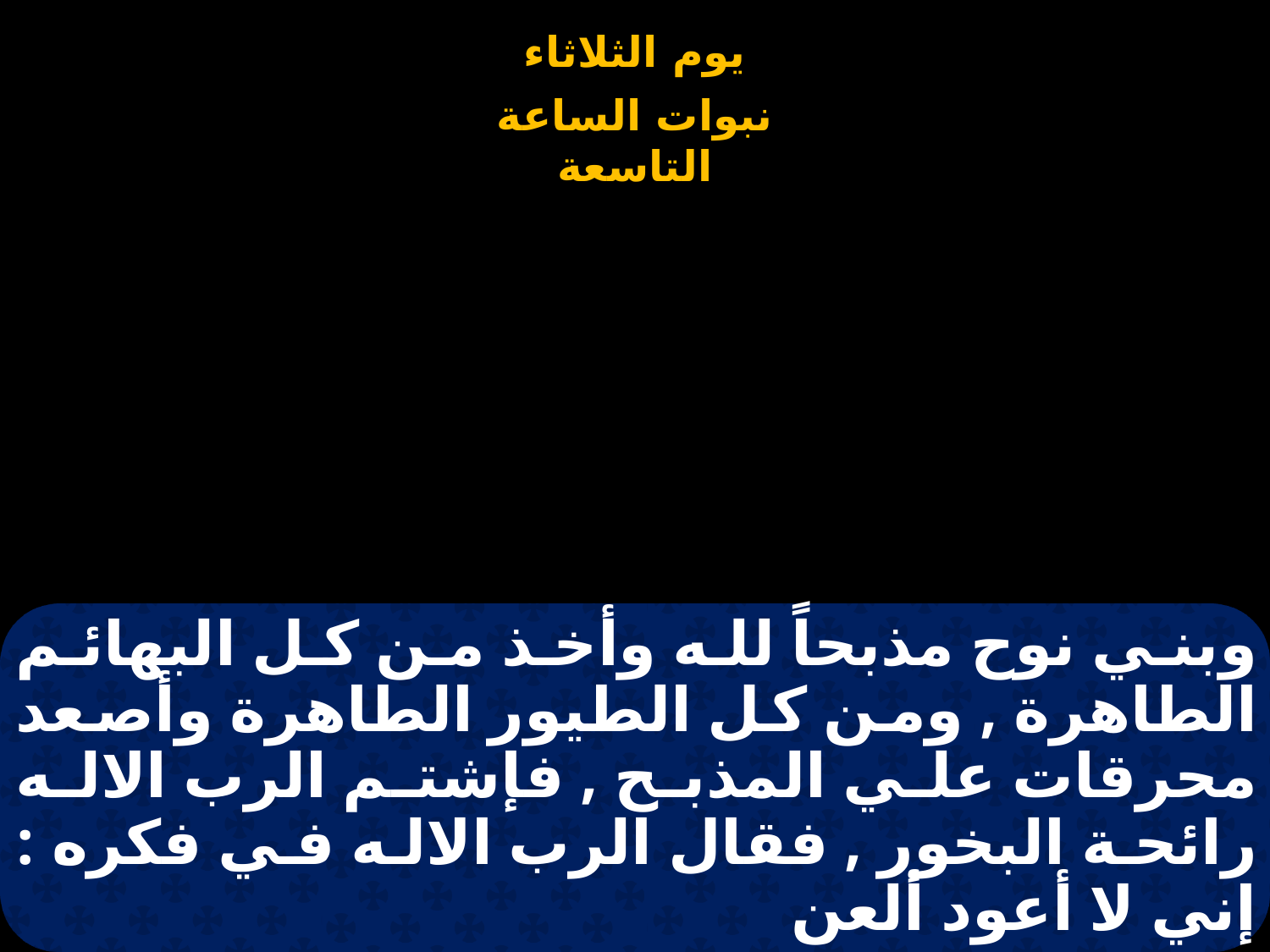

# وبني نوح مذبحاً لله وأخذ من كل البهائم الطاهرة , ومن كل الطيور الطاهرة وأصعد محرقات علي المذبح , فإشتم الرب الاله رائحة البخور , فقال الرب الاله في فكره : إني لا أعود ألعن